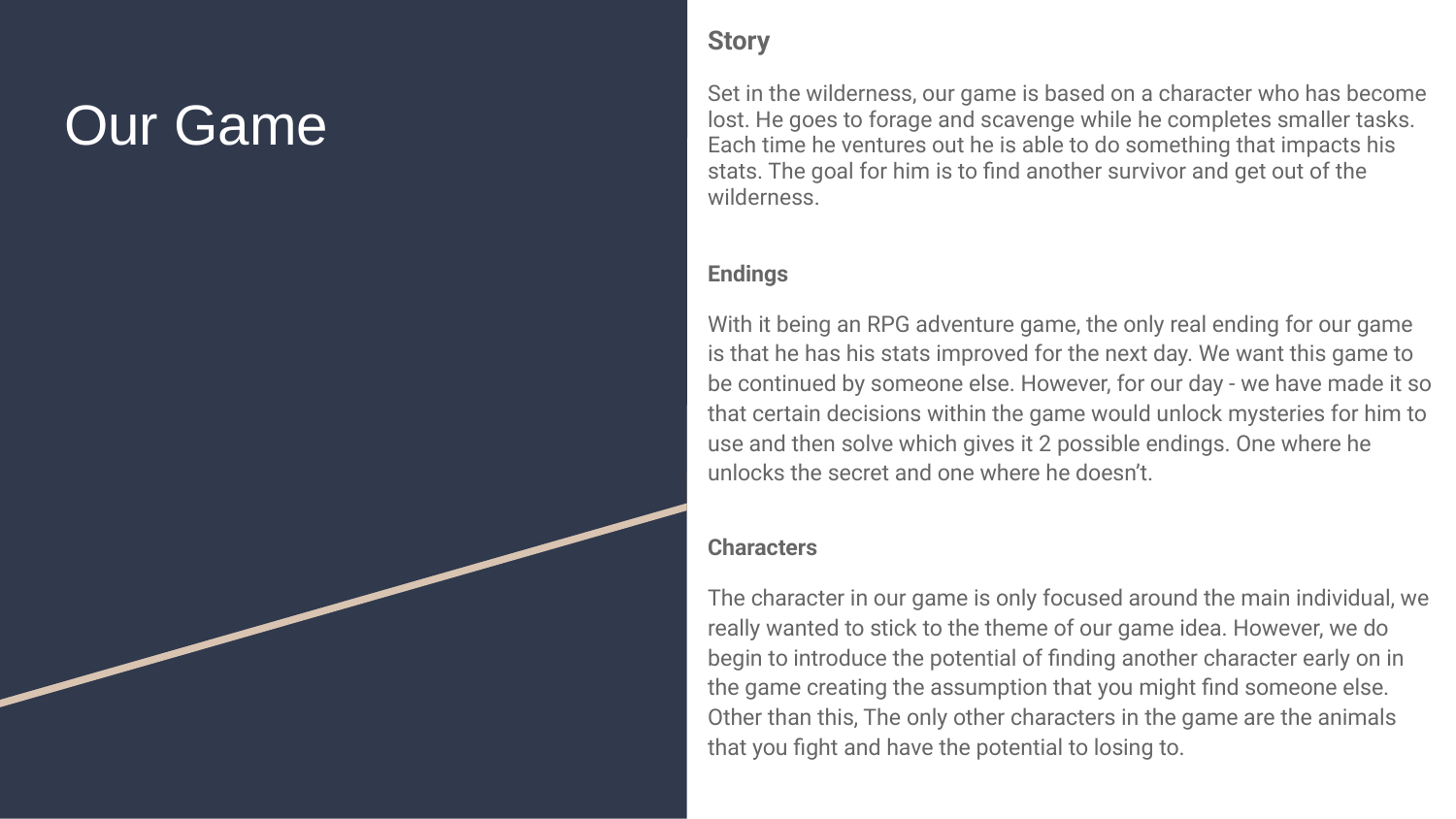

Story
Set in the wilderness, our game is based on a character who has become lost. He goes to forage and scavenge while he completes smaller tasks. Each time he ventures out he is able to do something that impacts his stats. The goal for him is to find another survivor and get out of the wilderness.
# Our Game
Endings
With it being an RPG adventure game, the only real ending for our game is that he has his stats improved for the next day. We want this game to be continued by someone else. However, for our day - we have made it so that certain decisions within the game would unlock mysteries for him to use and then solve which gives it 2 possible endings. One where he unlocks the secret and one where he doesn’t.
Characters
The character in our game is only focused around the main individual, we really wanted to stick to the theme of our game idea. However, we do begin to introduce the potential of finding another character early on in the game creating the assumption that you might find someone else. Other than this, The only other characters in the game are the animals that you fight and have the potential to losing to.